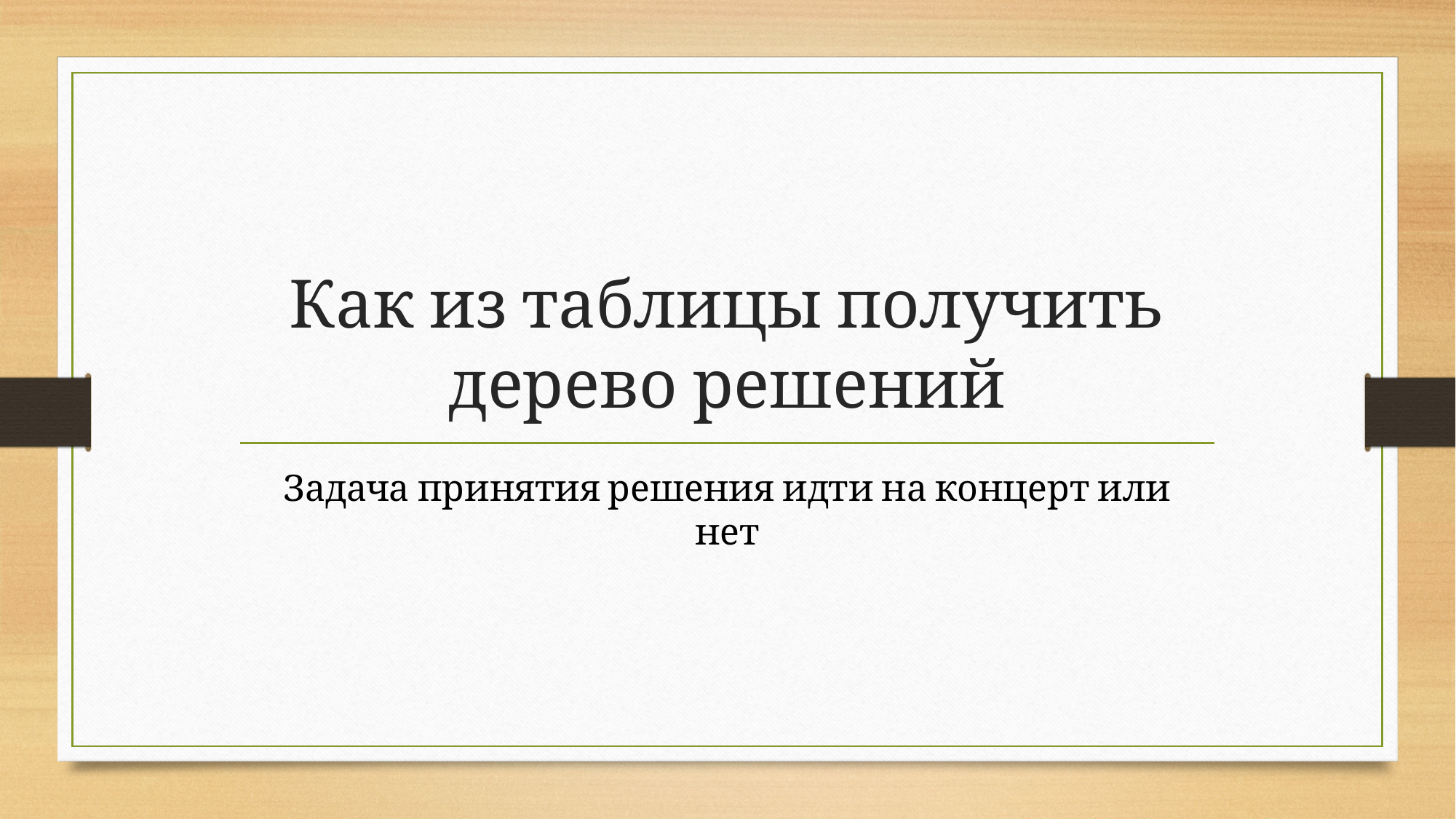

# Как из таблицы получить дерево решений
Задача принятия решения идти на концерт или нет